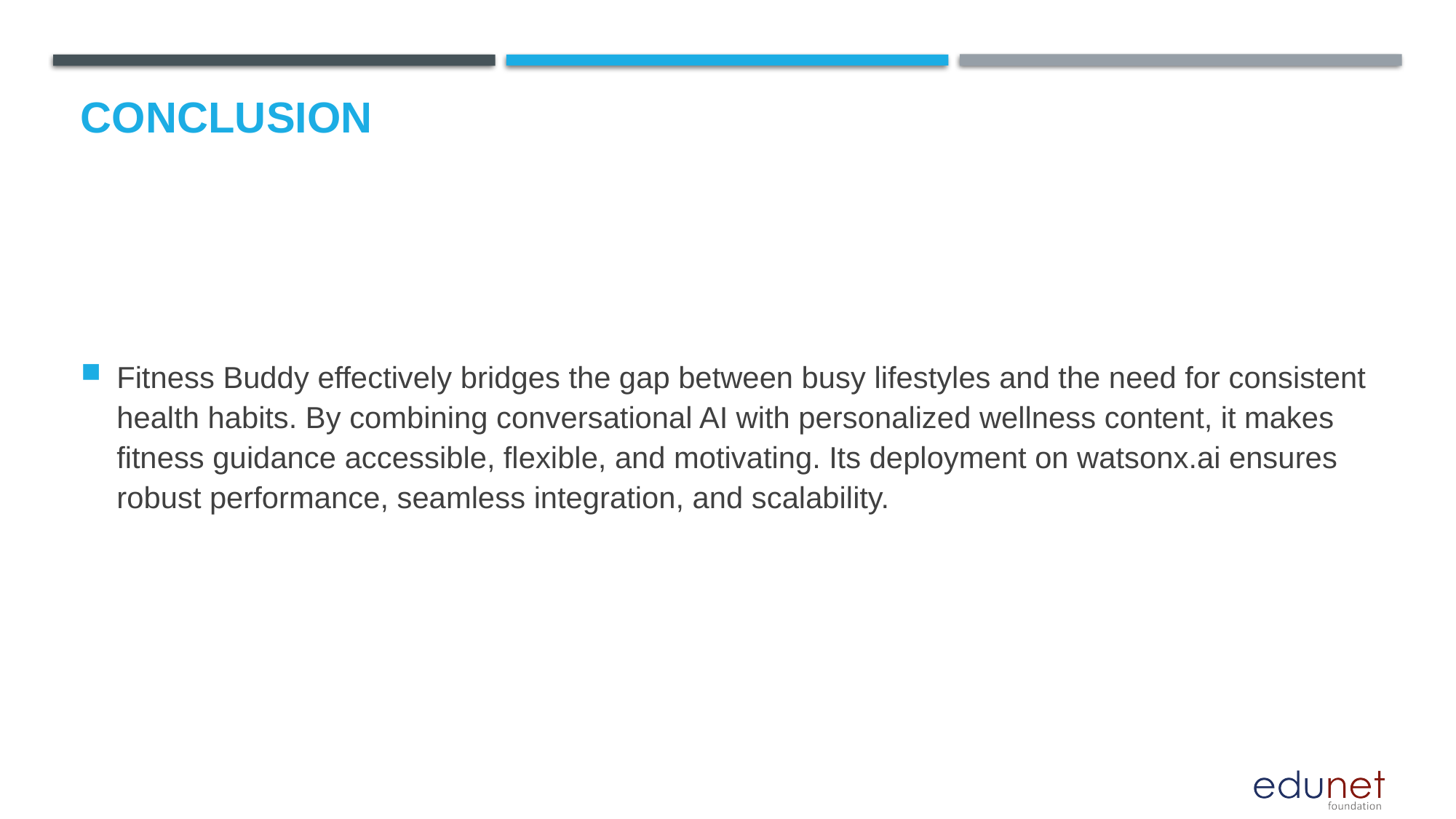

# Conclusion
Fitness Buddy effectively bridges the gap between busy lifestyles and the need for consistent health habits. By combining conversational AI with personalized wellness content, it makes fitness guidance accessible, flexible, and motivating. Its deployment on watsonx.ai ensures robust performance, seamless integration, and scalability.